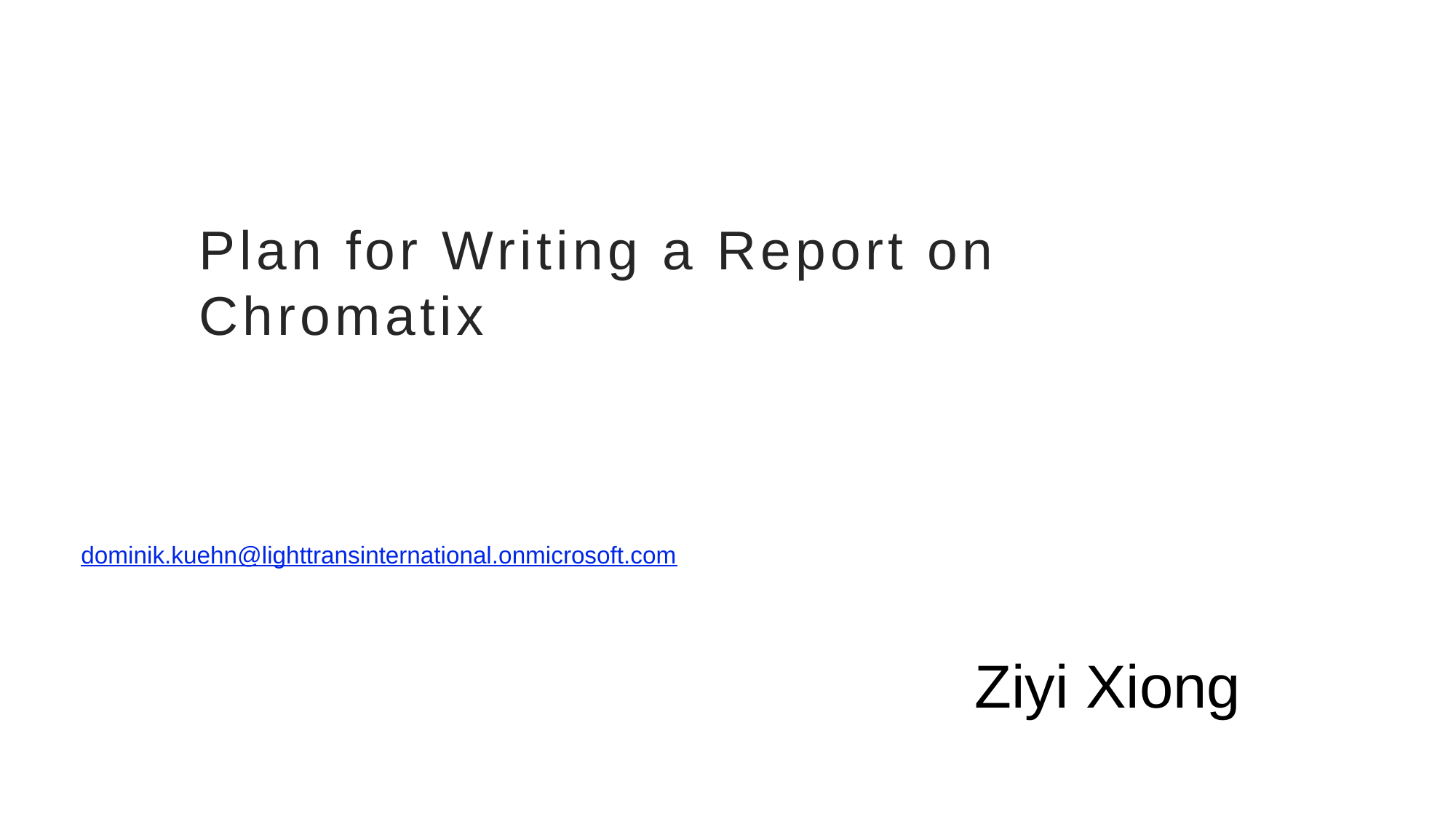

# Plan for Writing a Report on Chromatix
dominik.kuehn@lighttransinternational.onmicrosoft.com
Ziyi Xiong